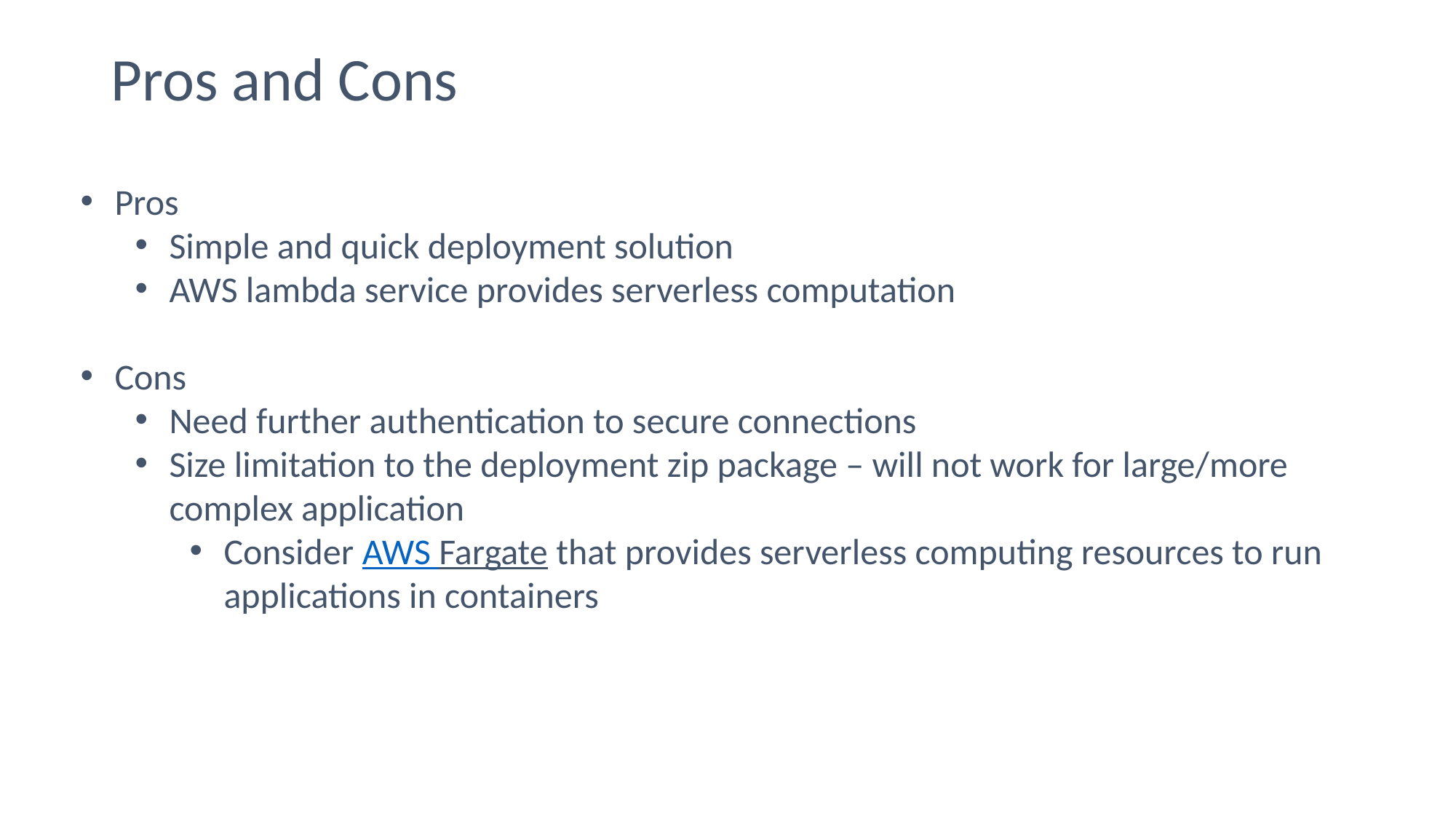

# Pros and Cons
Pros
Simple and quick deployment solution
AWS lambda service provides serverless computation

Cons
Need further authentication to secure connections
Size limitation to the deployment zip package – will not work for large/more complex application
Consider AWS Fargate that provides serverless computing resources to run applications in containers